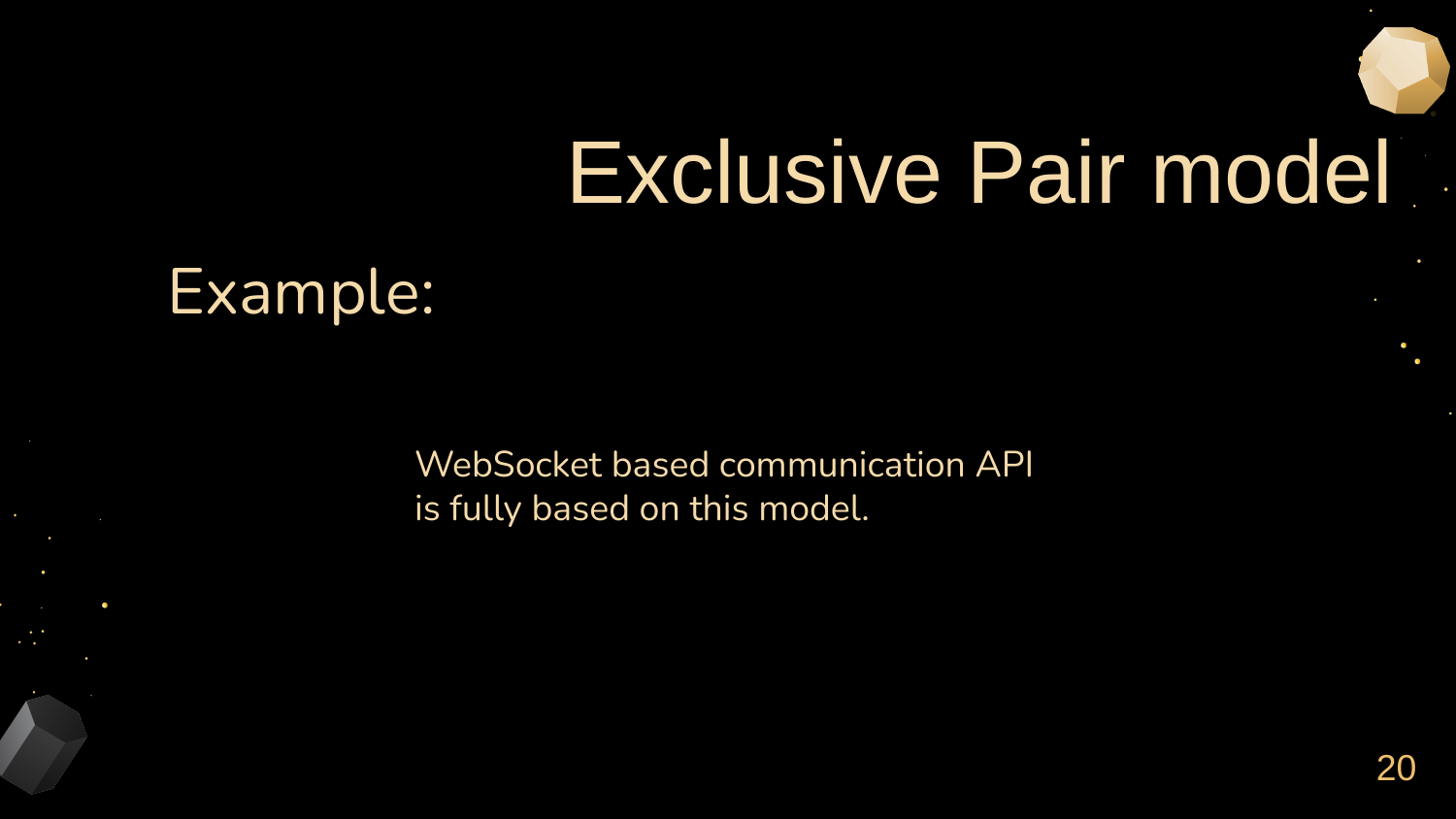

# Exclusive Pair model
Example:
WebSocket based communication API is fully based on this model.
20